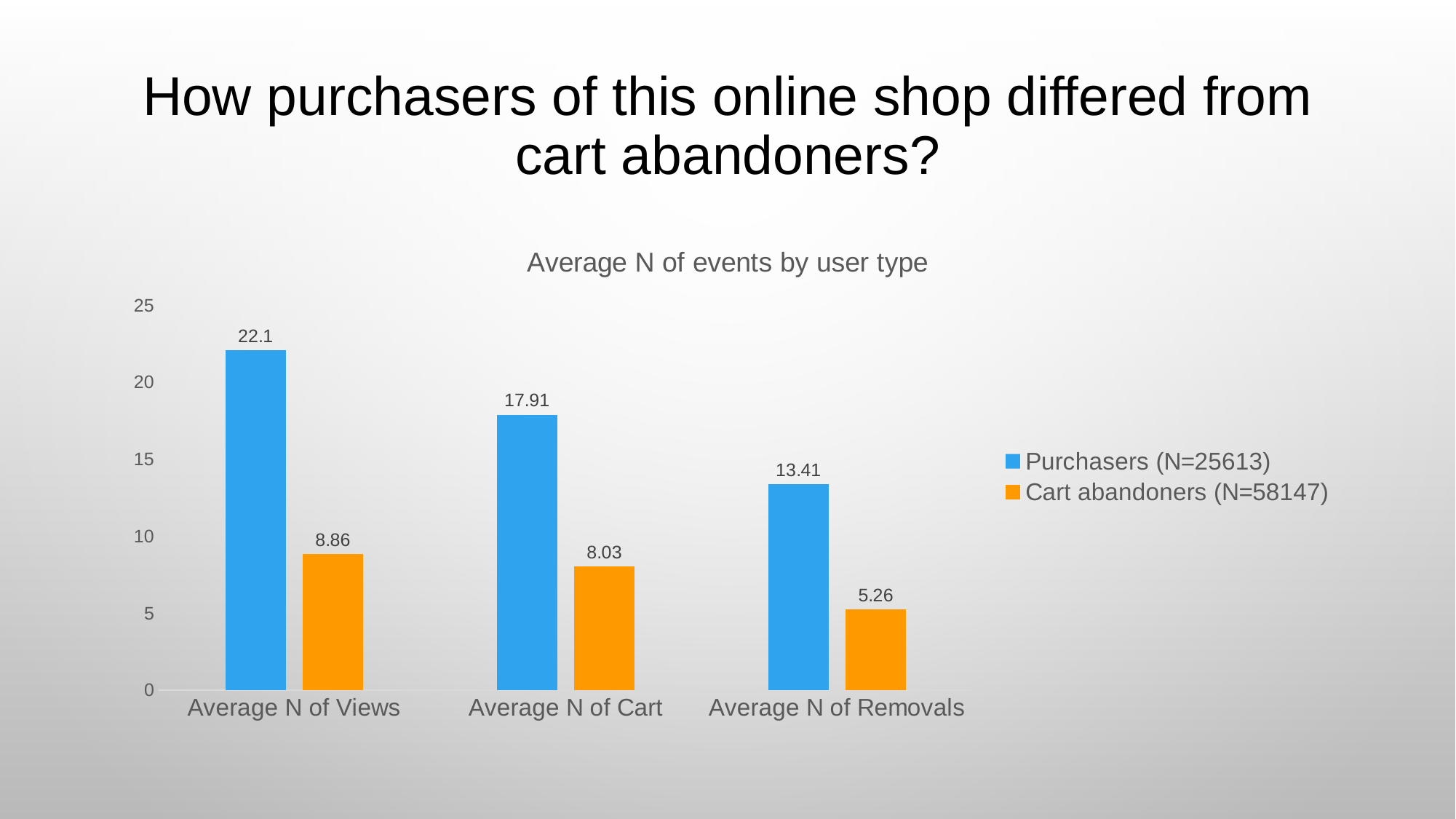

# How purchasers of this online shop differed from cart abandoners?

### Chart: Average N of events by user type

| Category | Purchasers (N=25613) | Cart abandoners (N=58147) |
|---|---|---|
| Average N of Views | 22.1 | 8.86 |
| Average N of Cart | 17.91 | 8.03 |
| Average N of Removals | 13.41 | 5.26 |